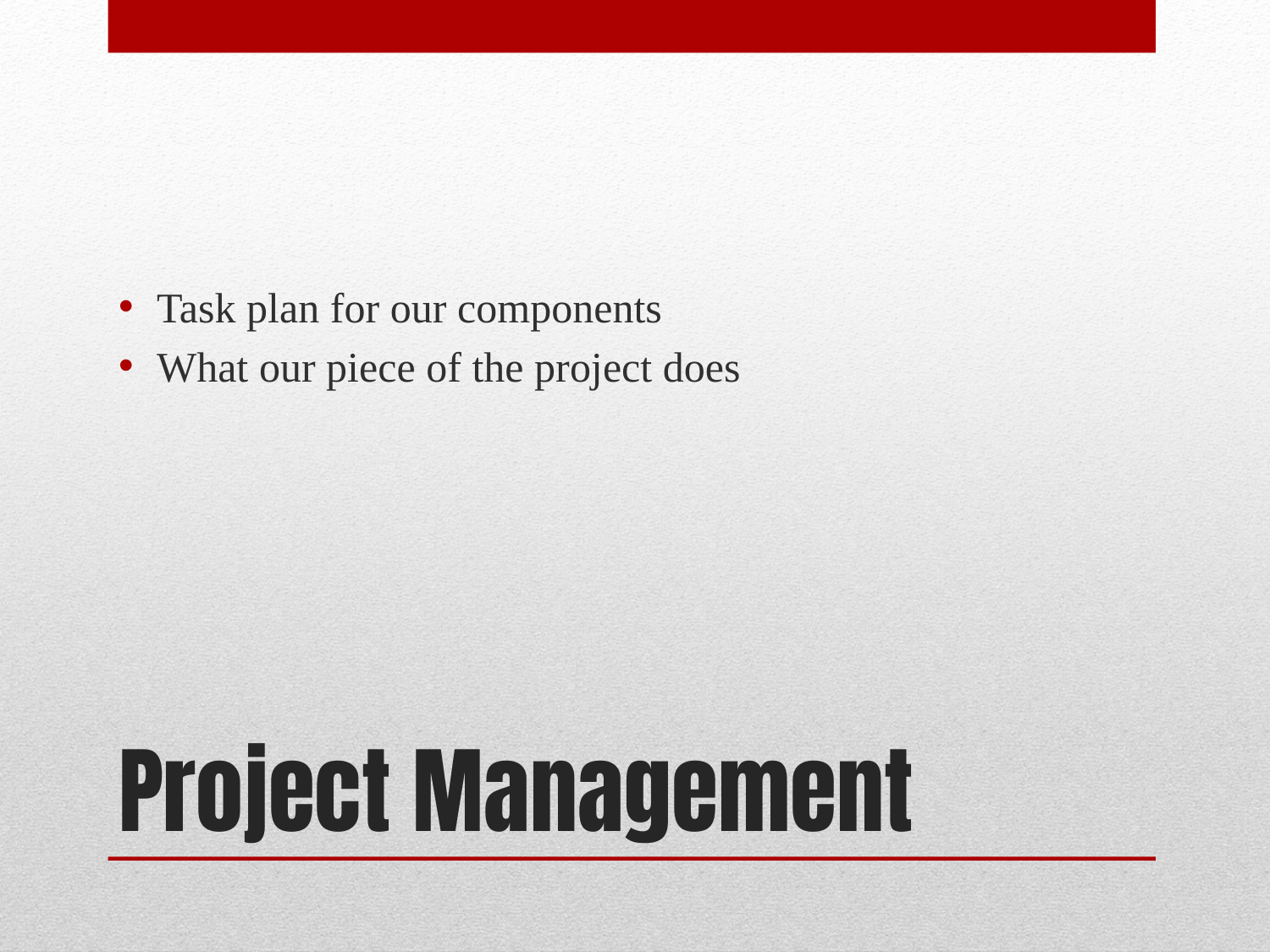

Task plan for our components
What our piece of the project does

# Project Management